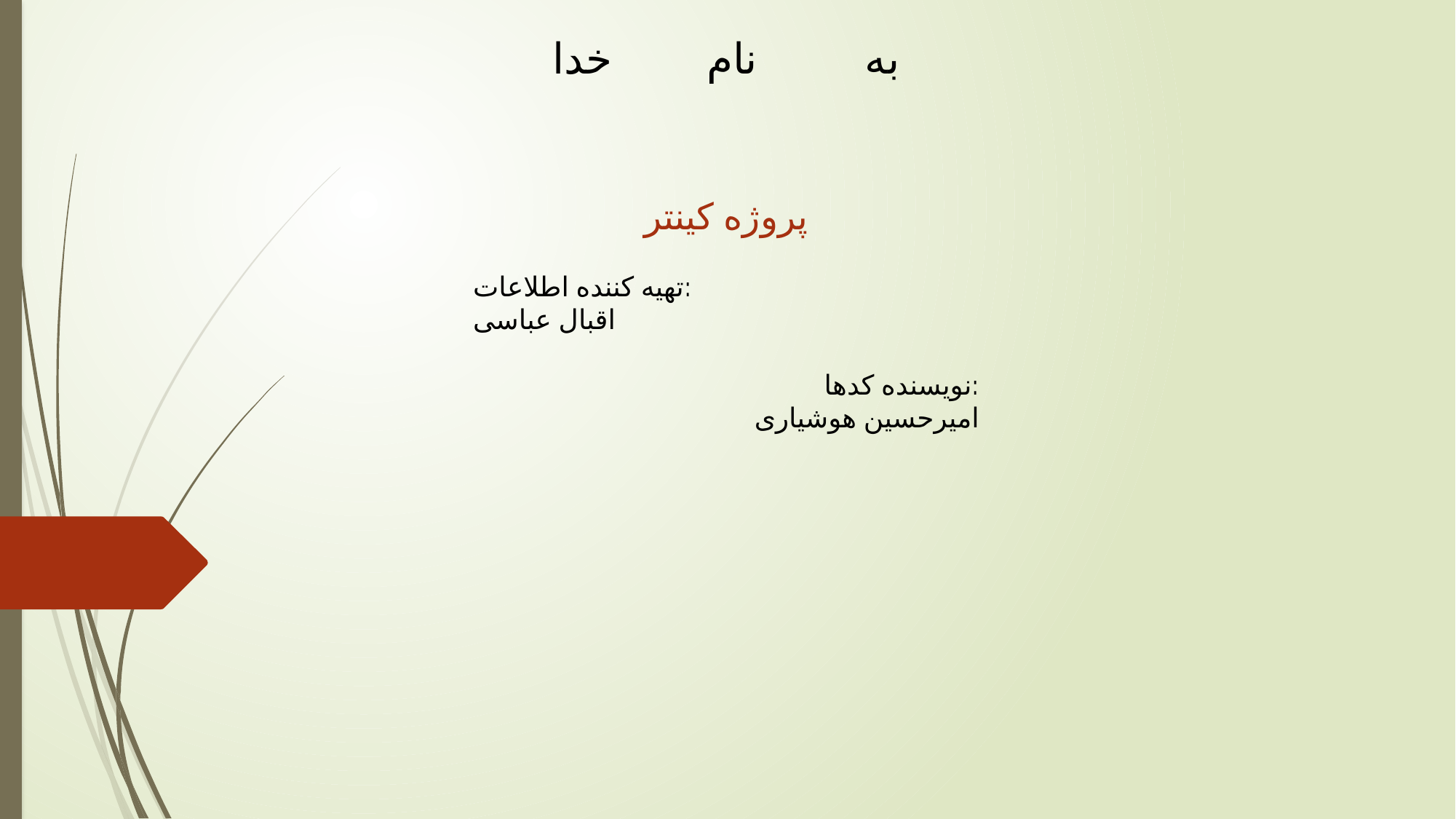

به        نام       خدا
پروژه کینتر

تهیه کننده اطلاعات:
اقبال عباسی

نویسنده کدها:
امیرحسین هوشیاری